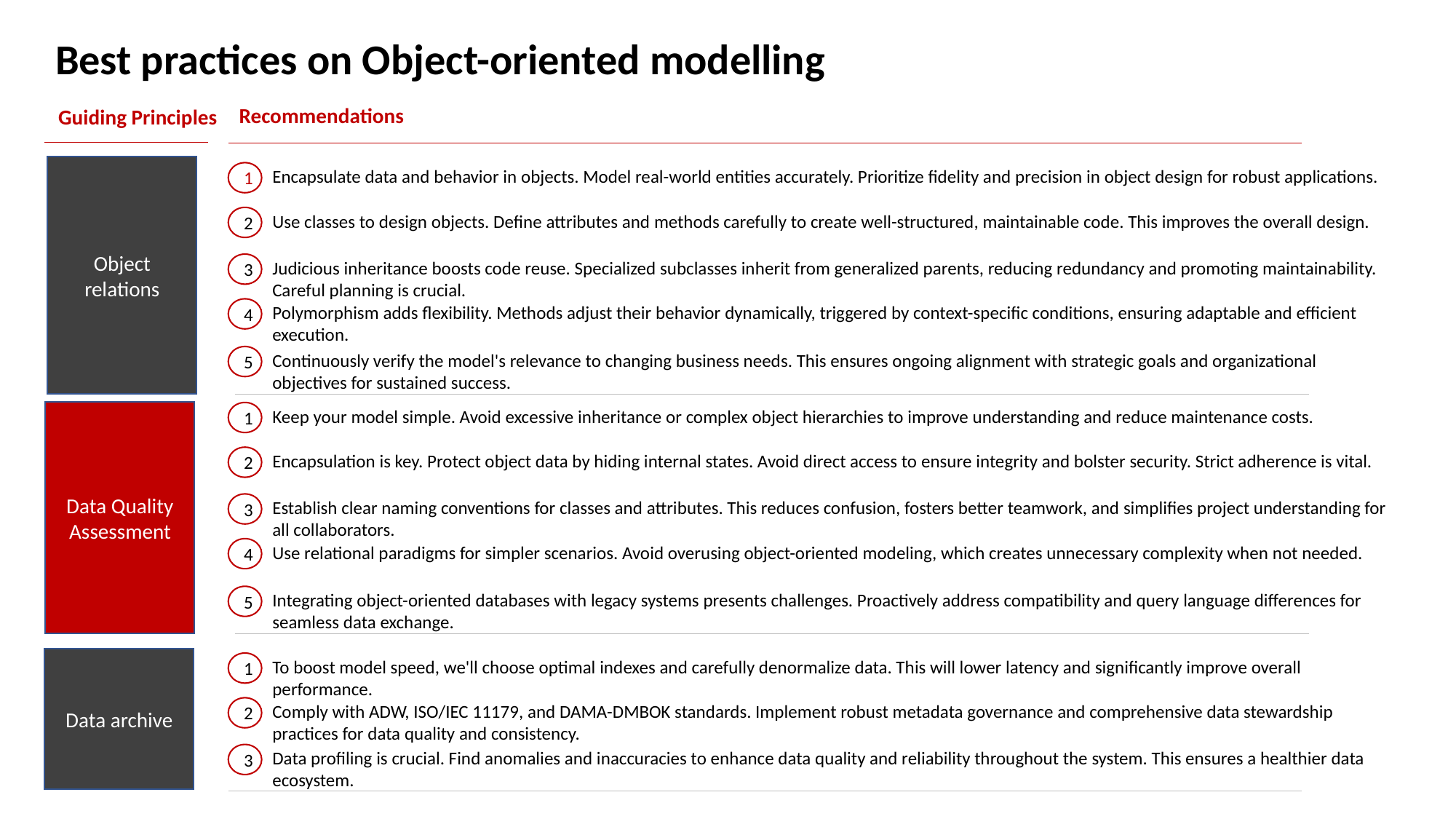

Best practices on Object-oriented modelling
Recommendations
Guiding Principles
Object relations
Encapsulate data and behavior in objects. Model real-world entities accurately. Prioritize fidelity and precision in object design for robust applications.
1
Use classes to design objects. Define attributes and methods carefully to create well-structured, maintainable code. This improves the overall design.
2
Judicious inheritance boosts code reuse. Specialized subclasses inherit from generalized parents, reducing redundancy and promoting maintainability. Careful planning is crucial.
3
Polymorphism adds flexibility. Methods adjust their behavior dynamically, triggered by context-specific conditions, ensuring adaptable and efficient execution.
4
Continuously verify the model's relevance to changing business needs. This ensures ongoing alignment with strategic goals and organizational objectives for sustained success.
5
Keep your model simple. Avoid excessive inheritance or complex object hierarchies to improve understanding and reduce maintenance costs.
Data Quality Assessment
1
Encapsulation is key. Protect object data by hiding internal states. Avoid direct access to ensure integrity and bolster security. Strict adherence is vital.
2
Establish clear naming conventions for classes and attributes. This reduces confusion, fosters better teamwork, and simplifies project understanding for all collaborators.
3
Use relational paradigms for simpler scenarios. Avoid overusing object-oriented modeling, which creates unnecessary complexity when not needed.
4
Integrating object-oriented databases with legacy systems presents challenges. Proactively address compatibility and query language differences for seamless data exchange.
5
Data archive
To boost model speed, we'll choose optimal indexes and carefully denormalize data. This will lower latency and significantly improve overall performance.
1
Comply with ADW, ISO/IEC 11179, and DAMA-DMBOK standards. Implement robust metadata governance and comprehensive data stewardship practices for data quality and consistency.
2
Data profiling is crucial. Find anomalies and inaccuracies to enhance data quality and reliability throughout the system. This ensures a healthier data ecosystem.
3